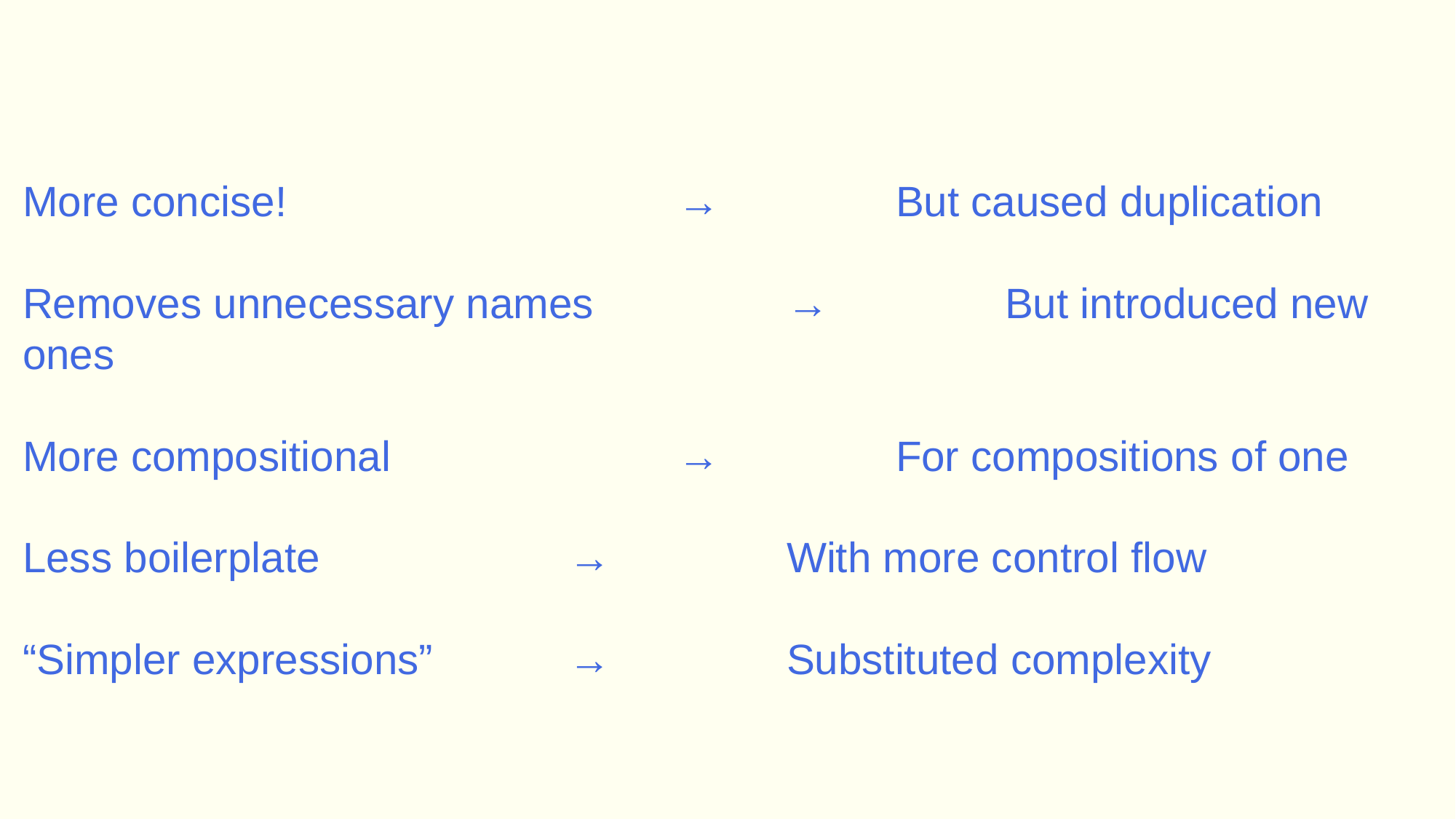

More concise!				→		But caused duplication

Removes unnecessary names		→		But introduced new ones

More compositional			→		For compositions of one

Less boilerplate			→		With more control flow

“Simpler expressions”		→		Substituted complexity